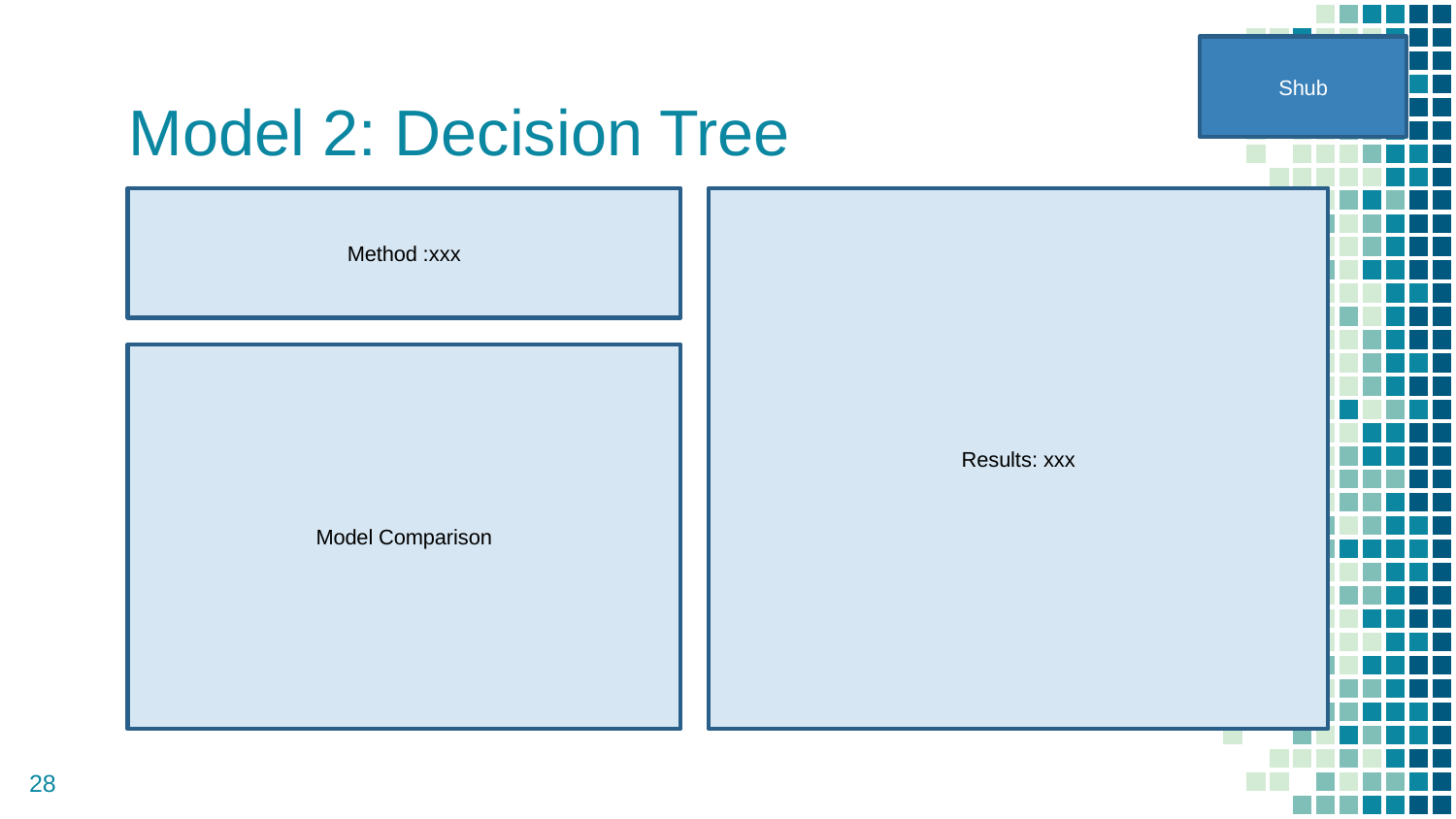

Shub
# Model 2: Decision Tree
Method :xxx
Results: xxx
Model Comparison
28